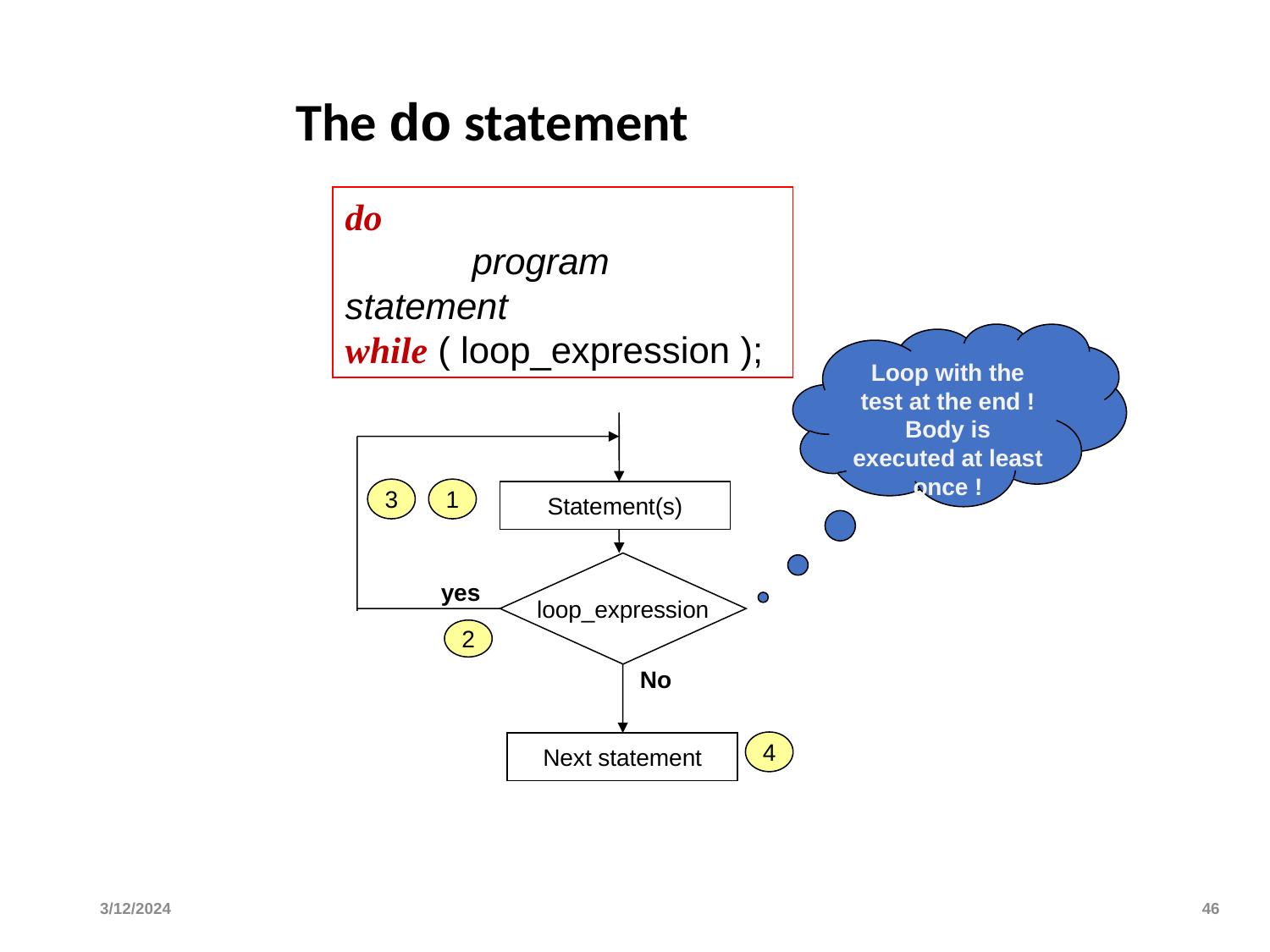

# The do statement
do
	program statement
while ( loop_expression );
Loop with the test at the end !
Body is executed at least once !

3
1
Statement(s)

loop_expression
yes

2
No

4
Next statement
3/12/2024
46